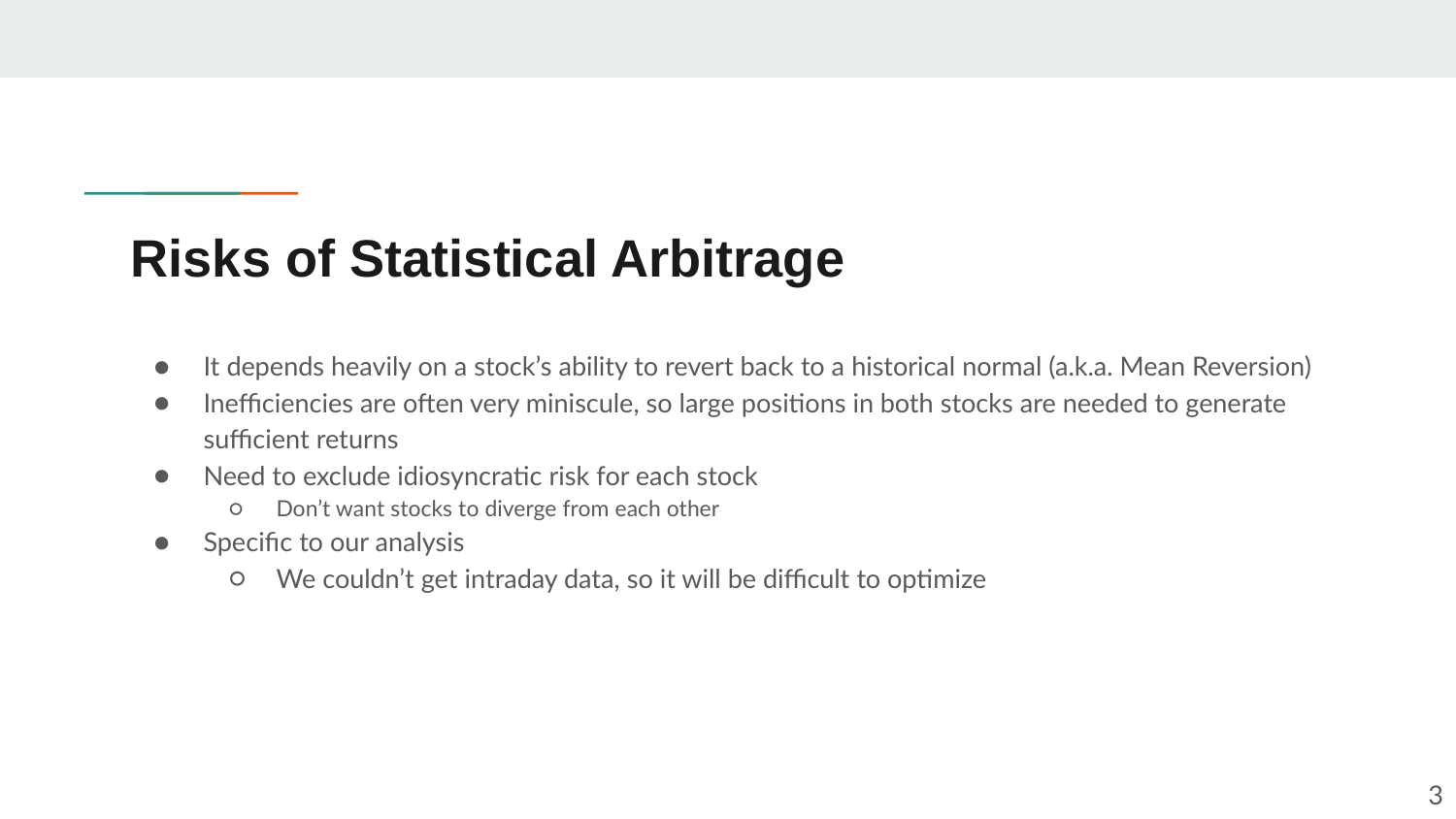

# Risks of Statistical Arbitrage
It depends heavily on a stock’s ability to revert back to a historical normal (a.k.a. Mean Reversion)
Inefficiencies are often very miniscule, so large positions in both stocks are needed to generate sufficient returns
Need to exclude idiosyncratic risk for each stock
Don’t want stocks to diverge from each other
Specific to our analysis
We couldn’t get intraday data, so it will be difficult to optimize
3